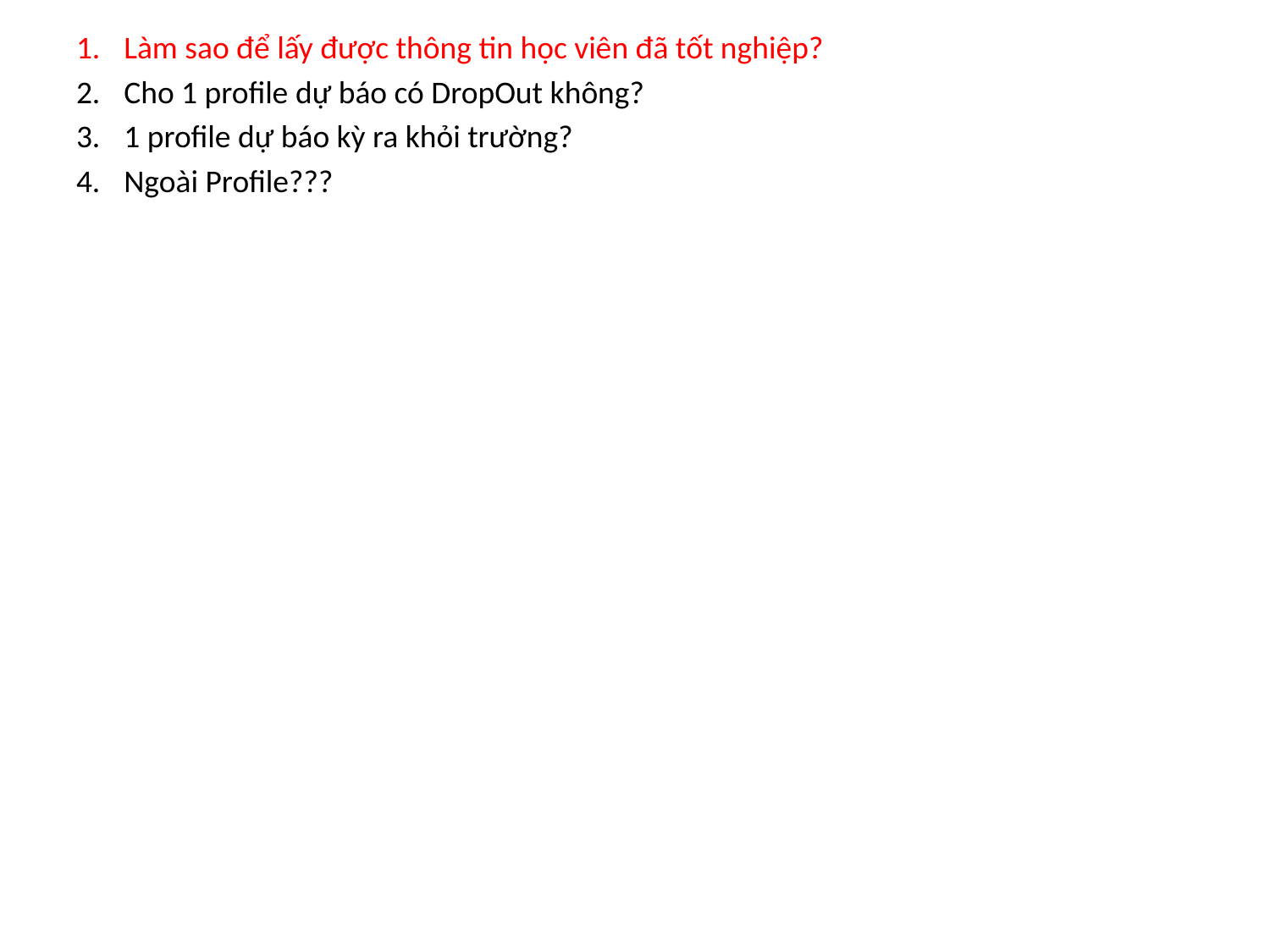

Làm sao để lấy được thông tin học viên đã tốt nghiệp?
Cho 1 profile dự báo có DropOut không?
1 profile dự báo kỳ ra khỏi trường?
Ngoài Profile???